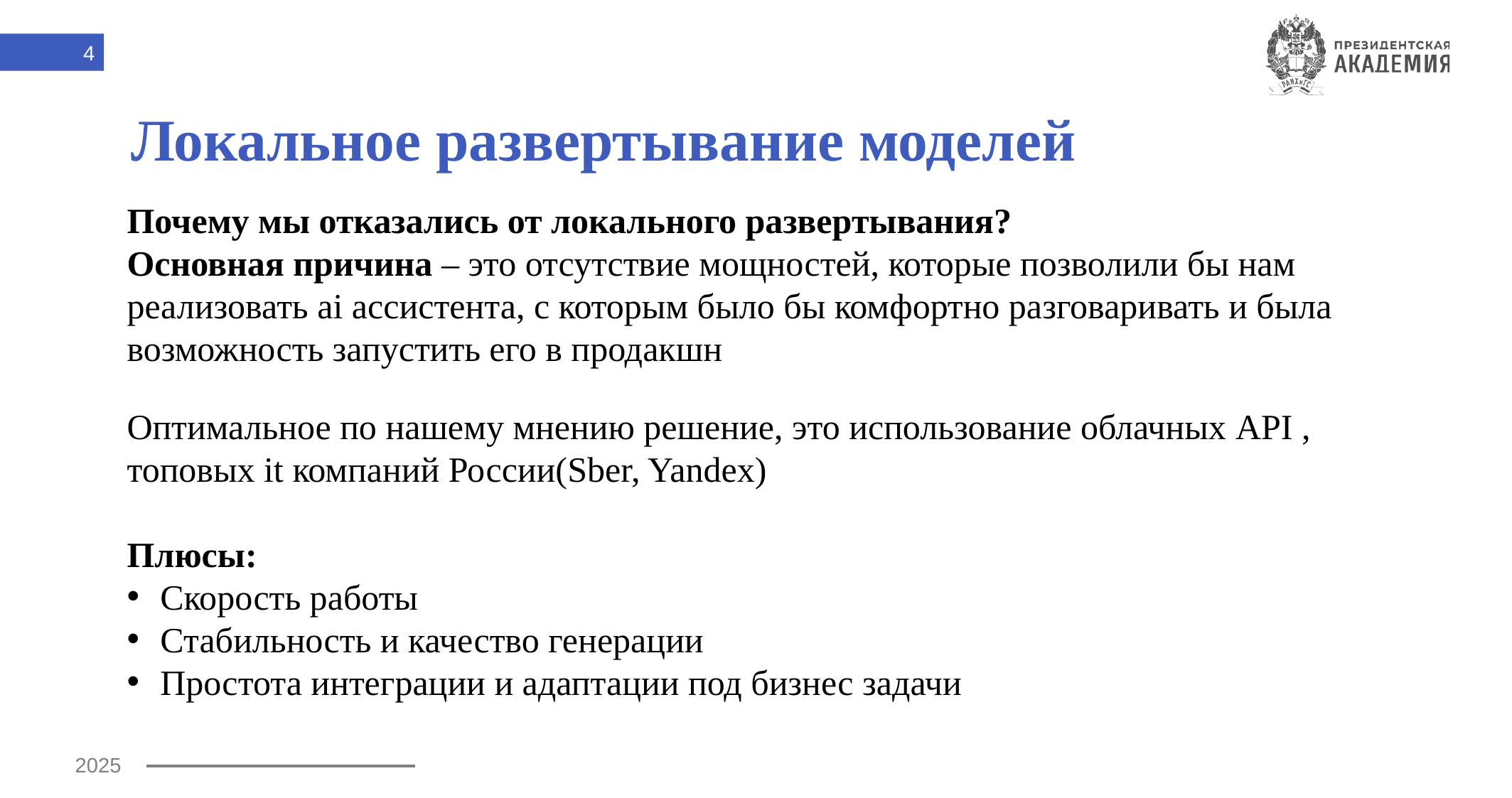

4
# Локальное развертывание моделей
Почему мы отказались от локального развертывания?
Основная причина – это отсутствие мощностей, которые позволили бы нам реализовать ai ассистента, с которым было бы комфортно разговаривать и была возможность запустить его в продакшн
Оптимальное по нашему мнению решение, это использование облачных API , топовых it компаний России(Sber, Yandex)
Плюсы:
Скорость работы
Стабильность и качество генерации
Простота интеграции и адаптации под бизнес задачи